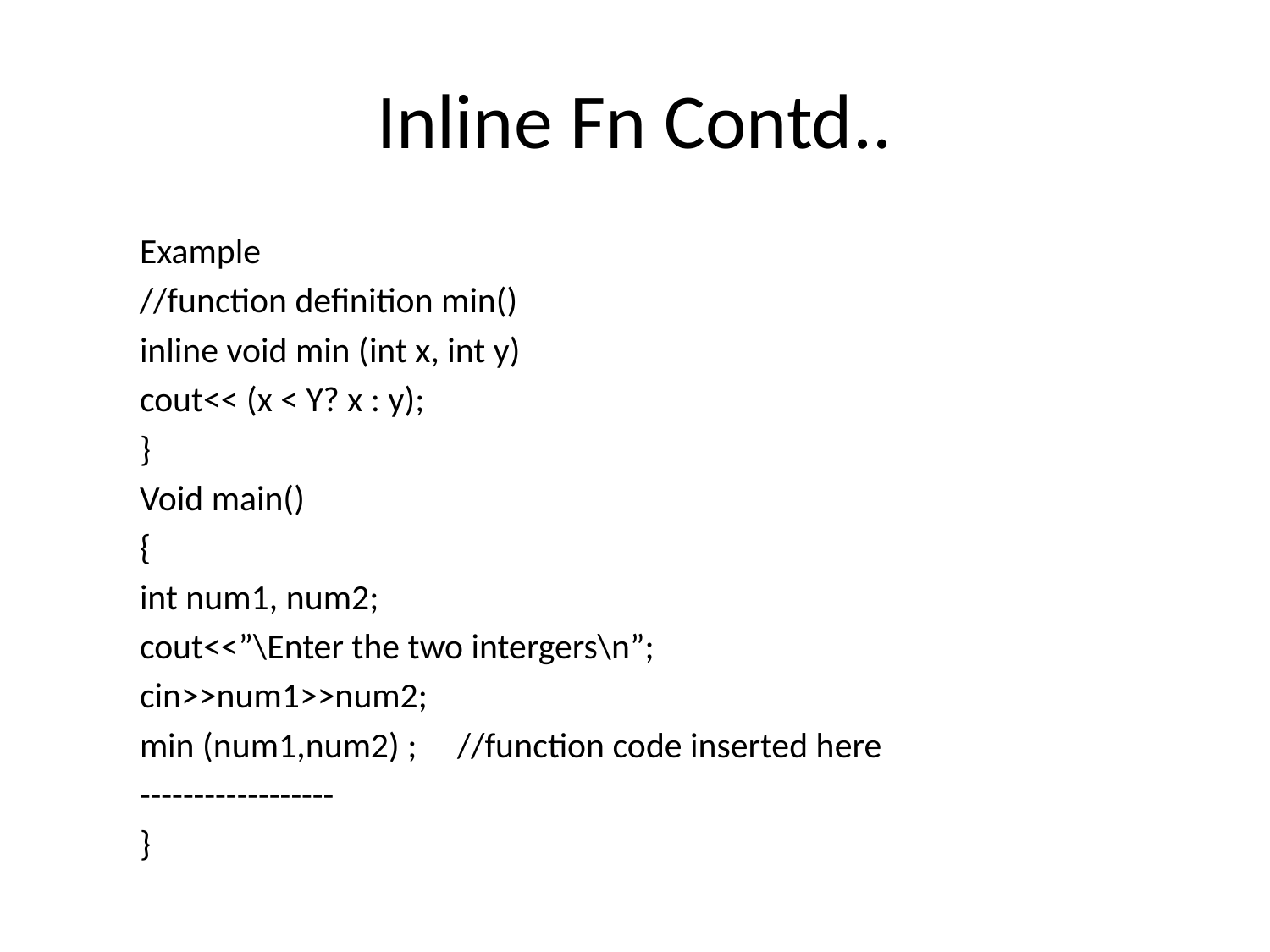

# Inline Fn Contd..
Example
//function definition min()
inline void min (int x, int y)
cout<< (x < Y? x : y);
}
Void main()
{
int num1, num2;
cout<<”\Enter the two intergers\n”;
cin>>num1>>num2;
min (num1,num2) ;     //function code inserted here
------------------
}